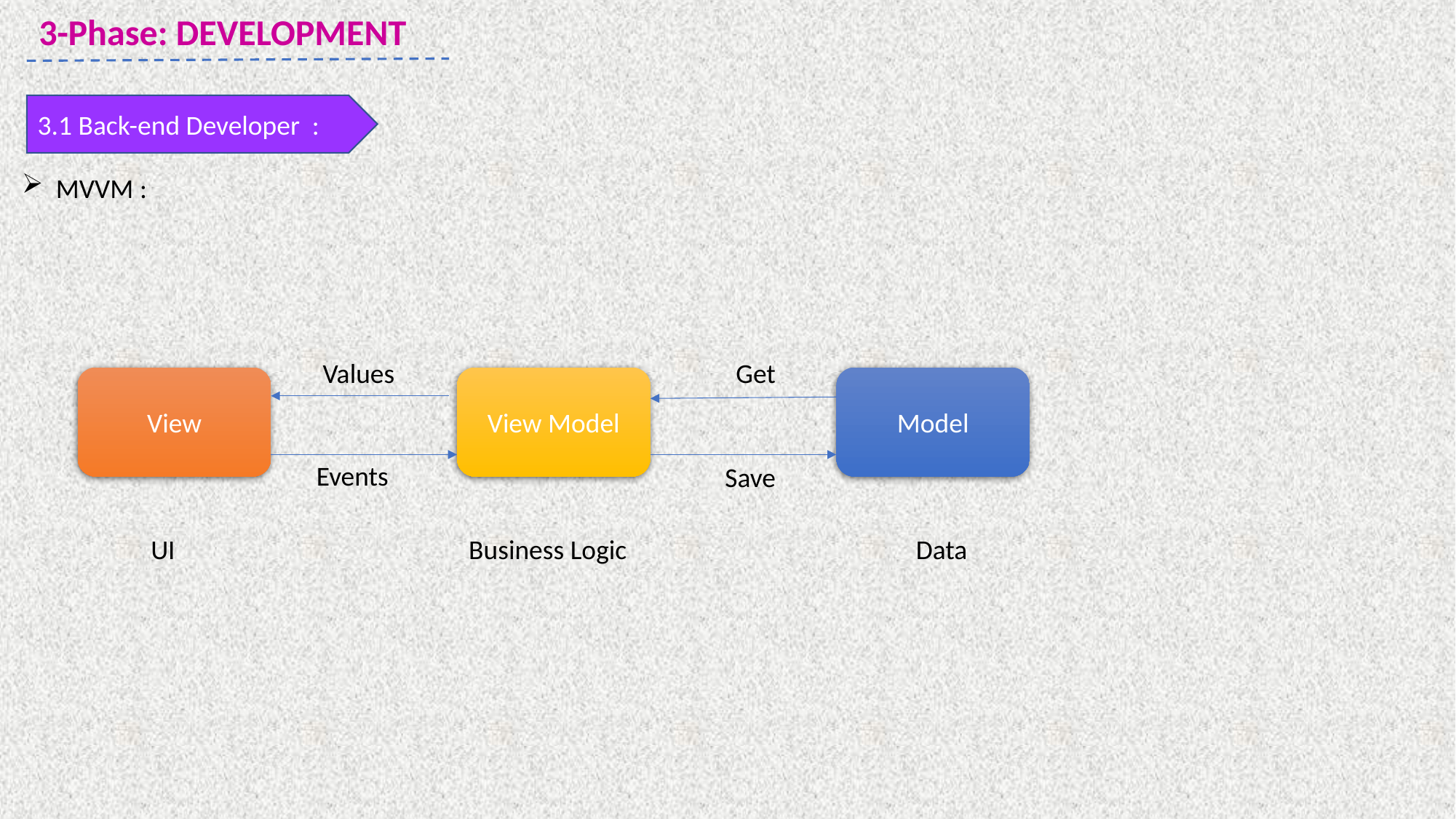

3-Phase: DEVELOPMENT
3.1 Back-end Developer  :
MVVM :
Values
Get
View
View Model
Model
Events
Save
UI
Business Logic
Data